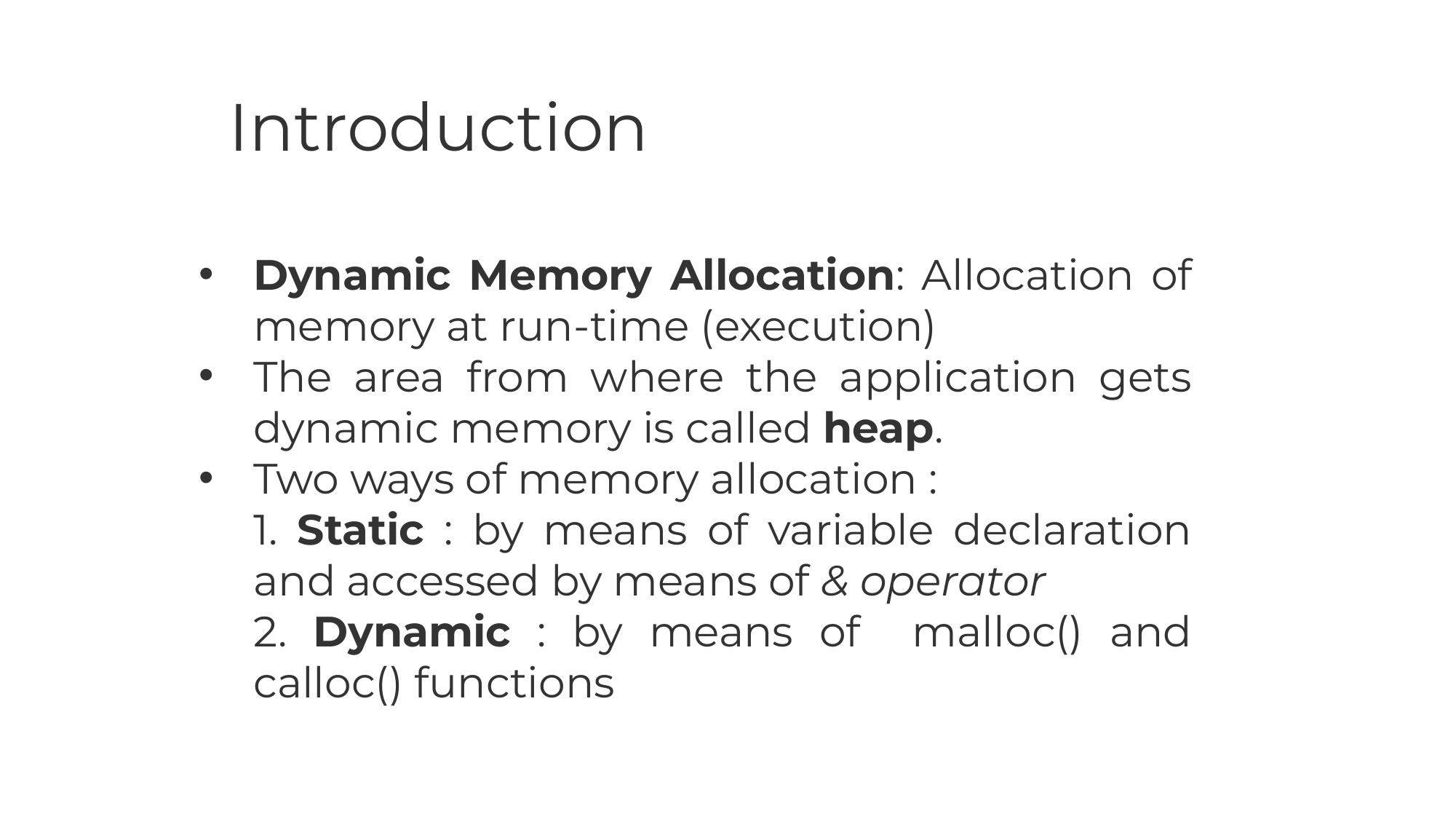

Introduction
Dynamic Memory Allocation: Allocation of memory at run-time (execution)
The area from where the application gets dynamic memory is called heap.
Two ways of memory allocation :
1. Static : by means of variable declaration and accessed by means of & operator
2. Dynamic : by means of  malloc() and calloc() functions